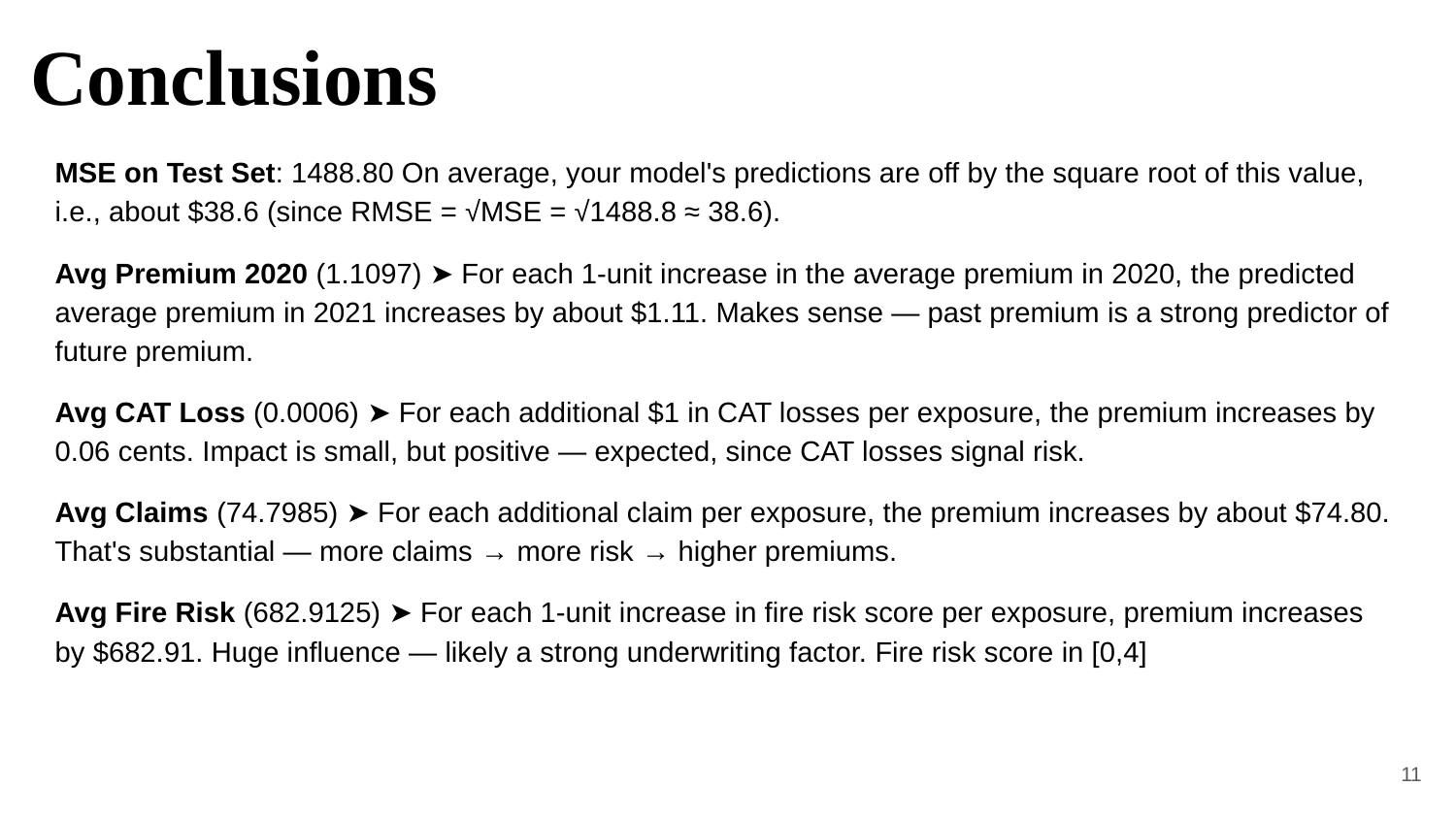

# Conclusions
MSE on Test Set: 1488.80 On average, your model's predictions are off by the square root of this value, i.e., about $38.6 (since RMSE = √MSE = √1488.8 ≈ 38.6).
Avg Premium 2020 (1.1097) ➤ For each 1-unit increase in the average premium in 2020, the predicted average premium in 2021 increases by about $1.11. Makes sense — past premium is a strong predictor of future premium.
Avg CAT Loss (0.0006) ➤ For each additional $1 in CAT losses per exposure, the premium increases by 0.06 cents. Impact is small, but positive — expected, since CAT losses signal risk.
Avg Claims (74.7985) ➤ For each additional claim per exposure, the premium increases by about $74.80. That's substantial — more claims → more risk → higher premiums.
Avg Fire Risk (682.9125) ➤ For each 1-unit increase in fire risk score per exposure, premium increases by $682.91. Huge influence — likely a strong underwriting factor. Fire risk score in [0,4]

11